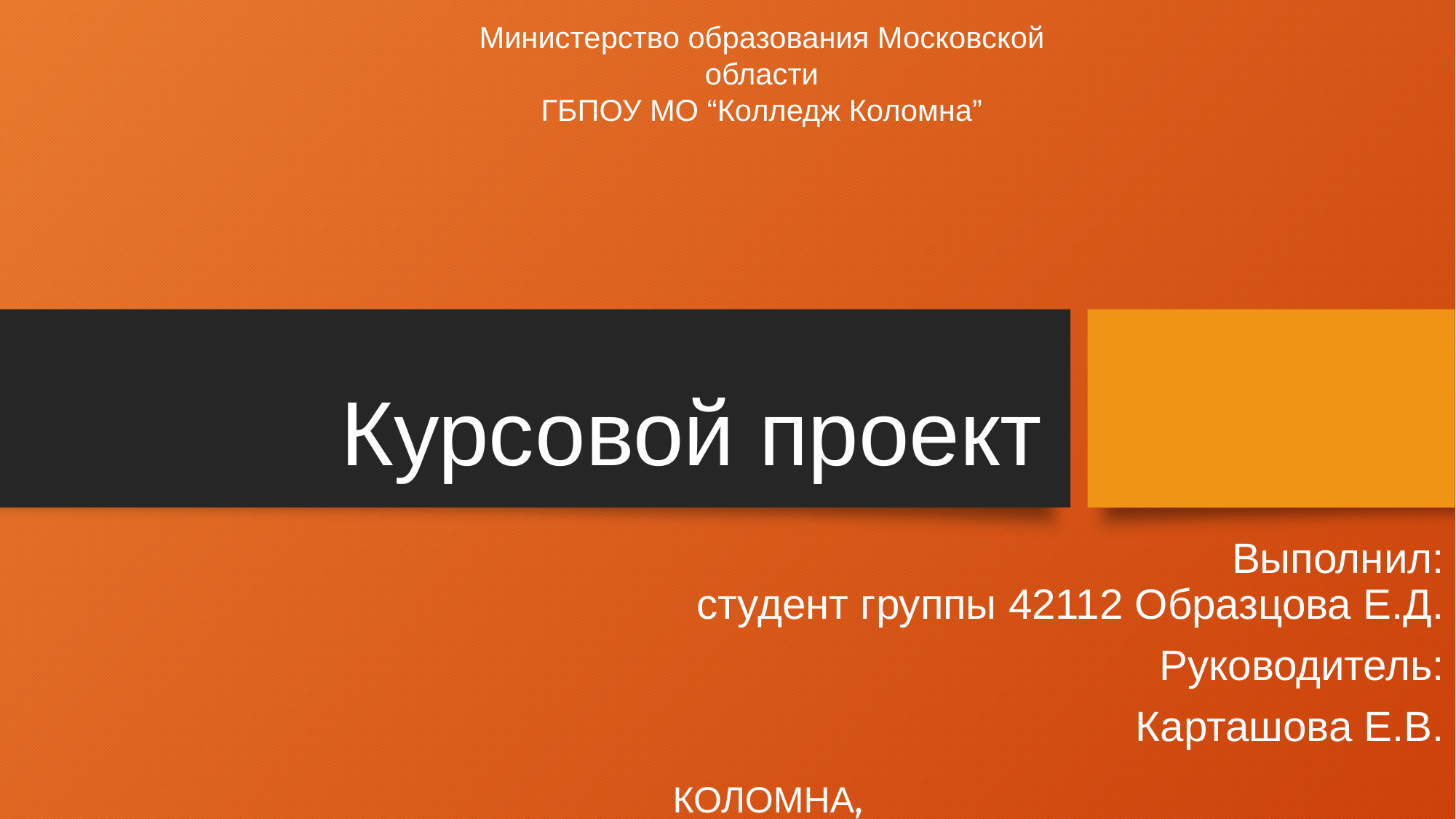

Министерство образования Московской области
ГБПОУ МО “Колледж Коломна”
# Курсовой проект
Выполнил:
студент группы 42112 Образцова Е.Д.
Руководитель:
Карташова Е.В.
КОЛОМНА, 2024